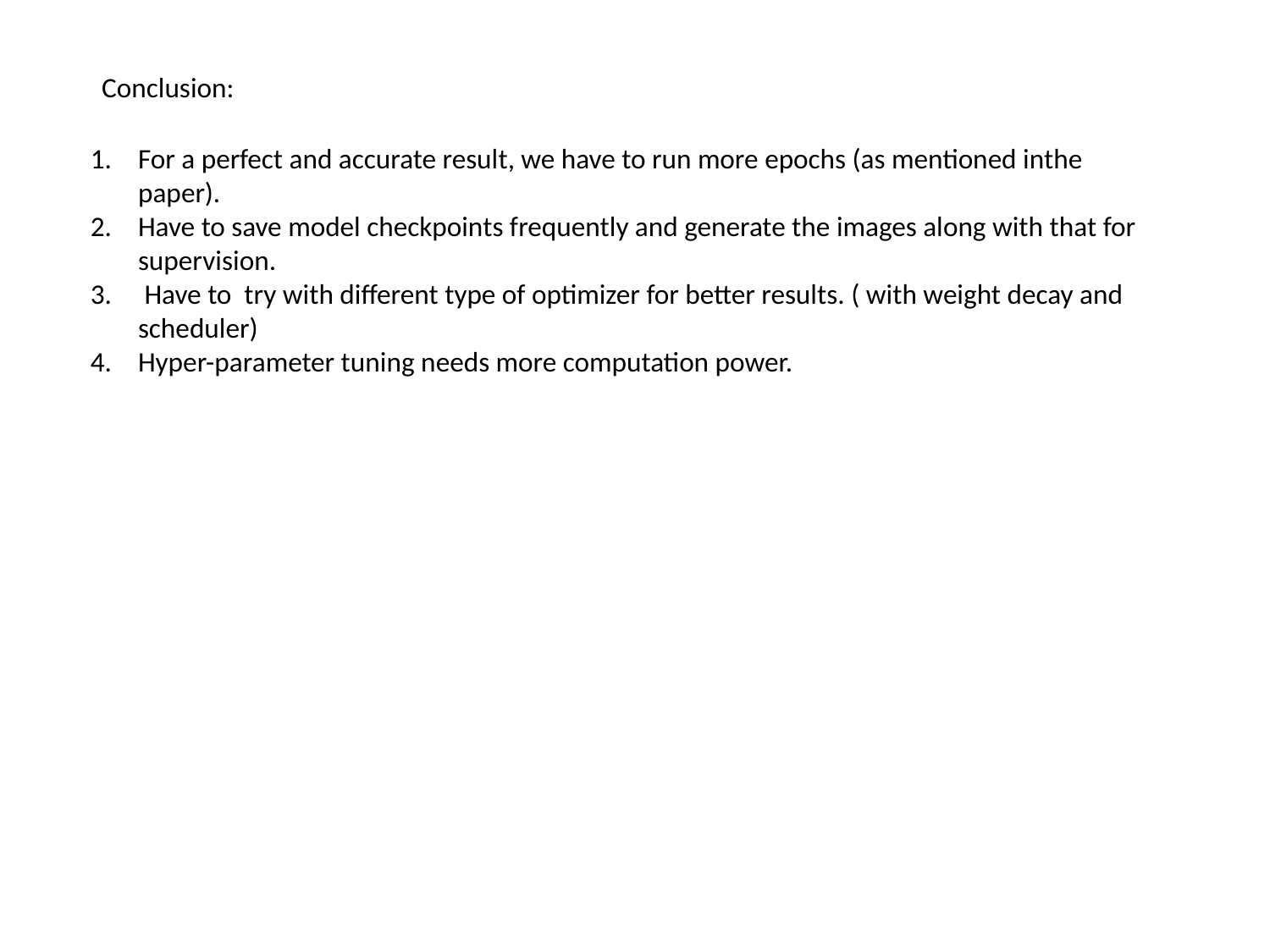

# Conclusion:
For a perfect and accurate result, we have to run more epochs (as mentioned inthe paper).
Have to save model checkpoints frequently and generate the images along with that for supervision.
 Have to  try with different type of optimizer for better results. ( with weight decay and scheduler)
Hyper-parameter tuning needs more computation power.